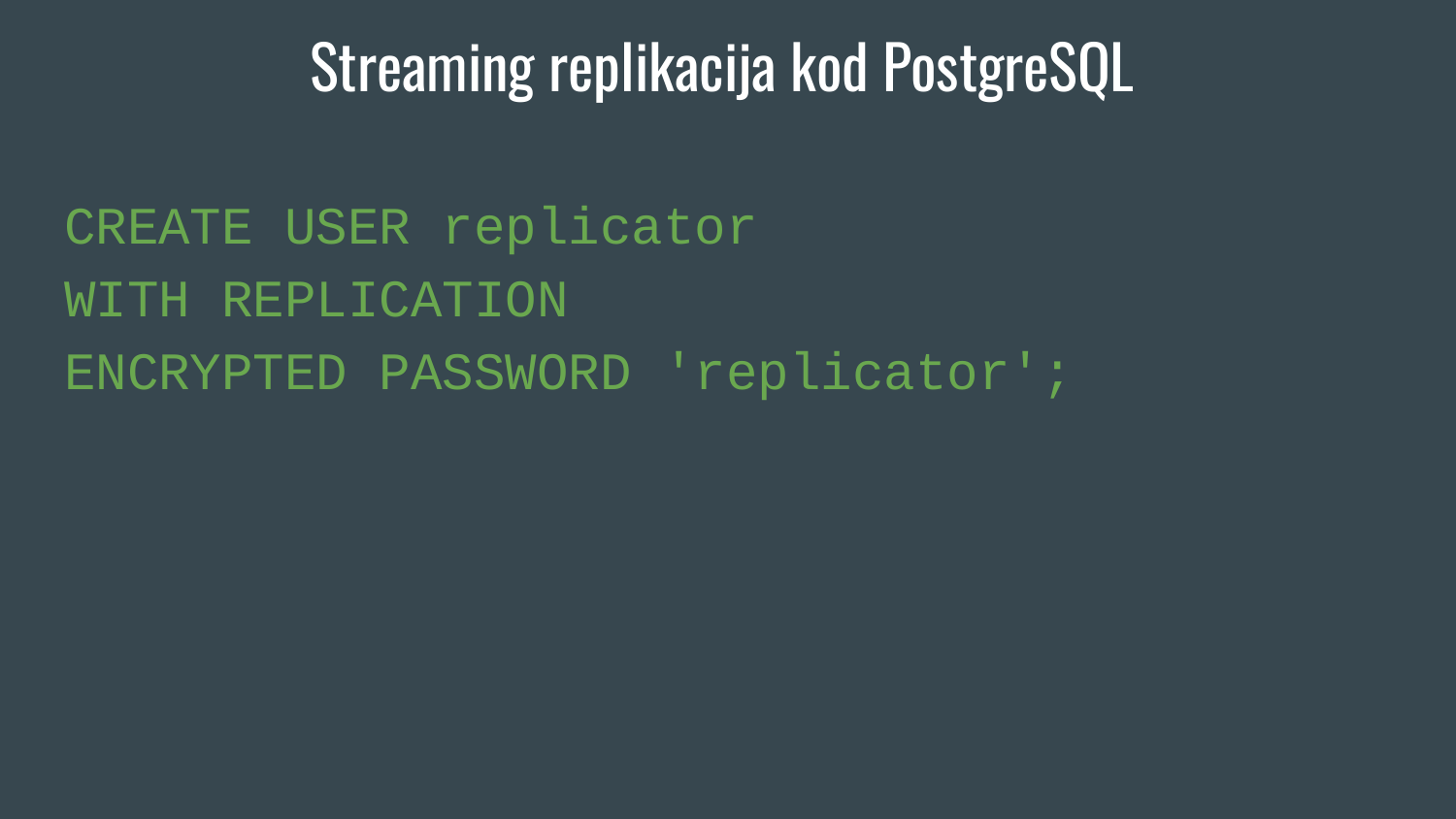

# Streaming replikacija kod PostgreSQL
CREATE USER replicator
WITH REPLICATION
ENCRYPTED PASSWORD 'replicator';